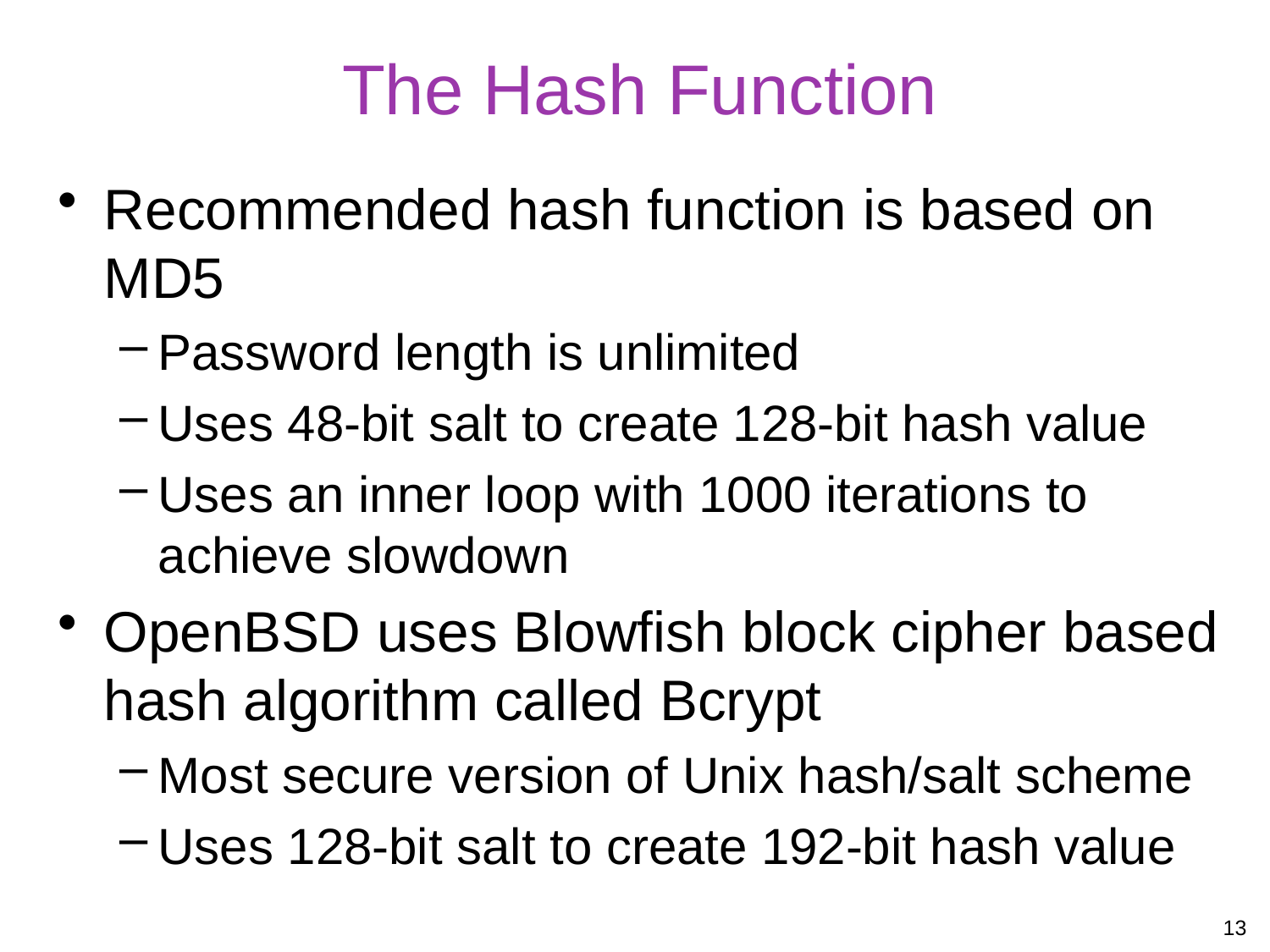

# The Hash Function
Recommended hash function is based on MD5
Password length is unlimited
Uses 48-bit salt to create 128-bit hash value
Uses an inner loop with 1000 iterations to achieve slowdown
OpenBSD uses Blowfish block cipher based hash algorithm called Bcrypt
Most secure version of Unix hash/salt scheme
Uses 128-bit salt to create 192-bit hash value

13